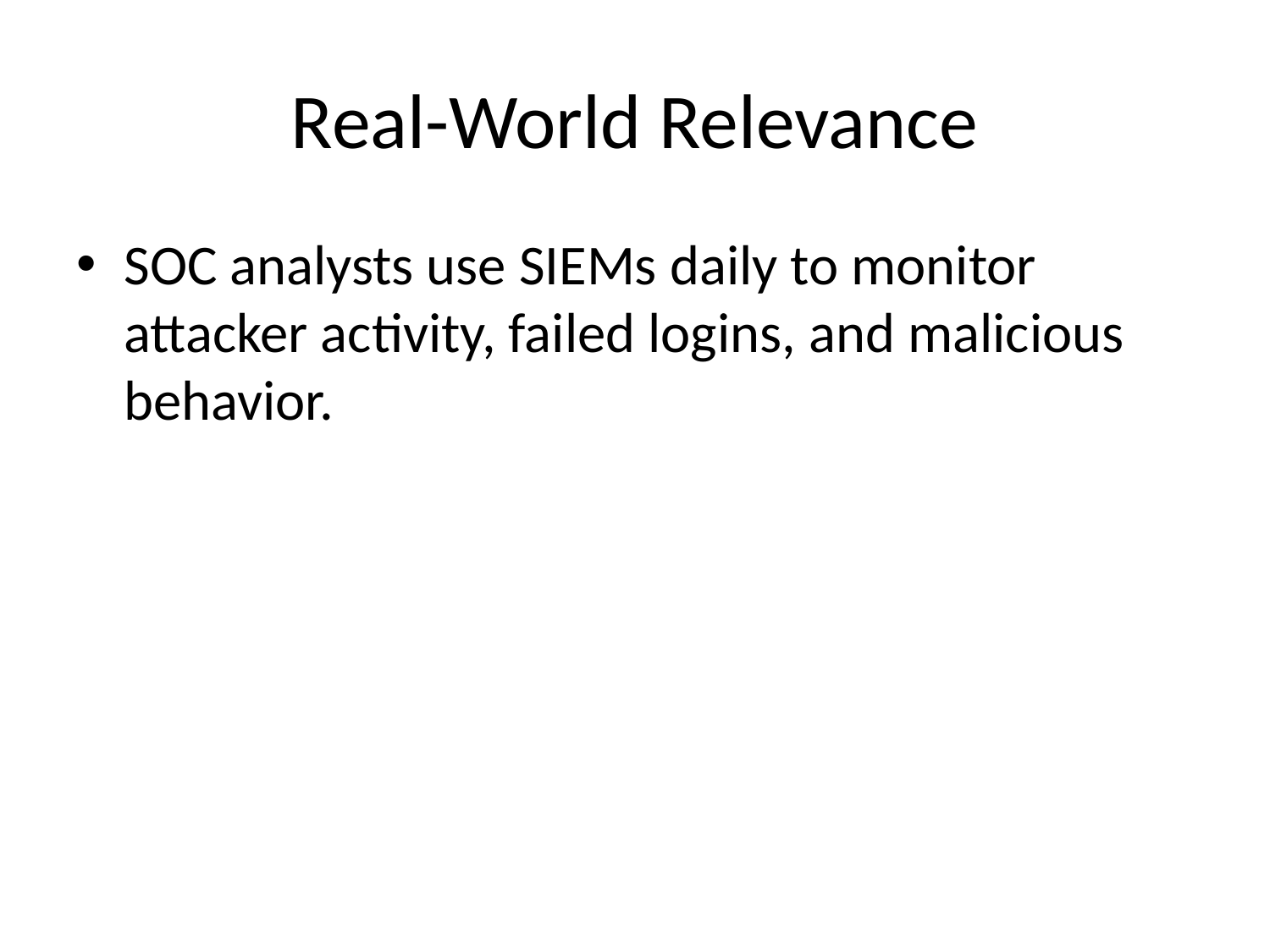

# Real-World Relevance
SOC analysts use SIEMs daily to monitor attacker activity, failed logins, and malicious behavior.